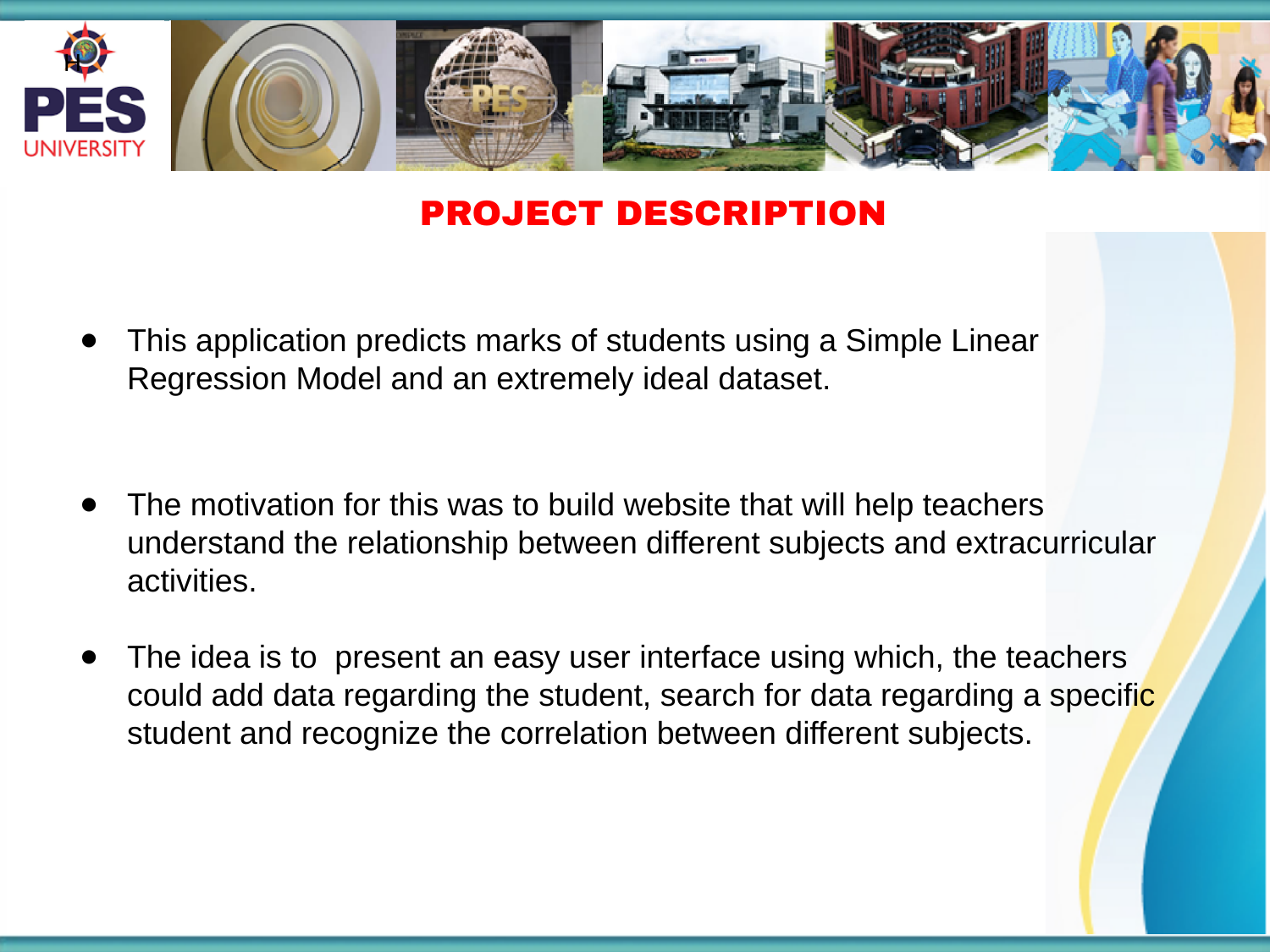

H
                                                   PROJECT DESCRIPTION

This application predicts marks of students using a Simple Linear Regression Model and an extremely ideal dataset.

The motivation for this was to build website that will help teachers understand the relationship between different subjects and extracurricular activities.

The idea is to  present an easy user interface using which, the teachers could add data regarding the student, search for data regarding a specific student and recognize the correlation between different subjects.